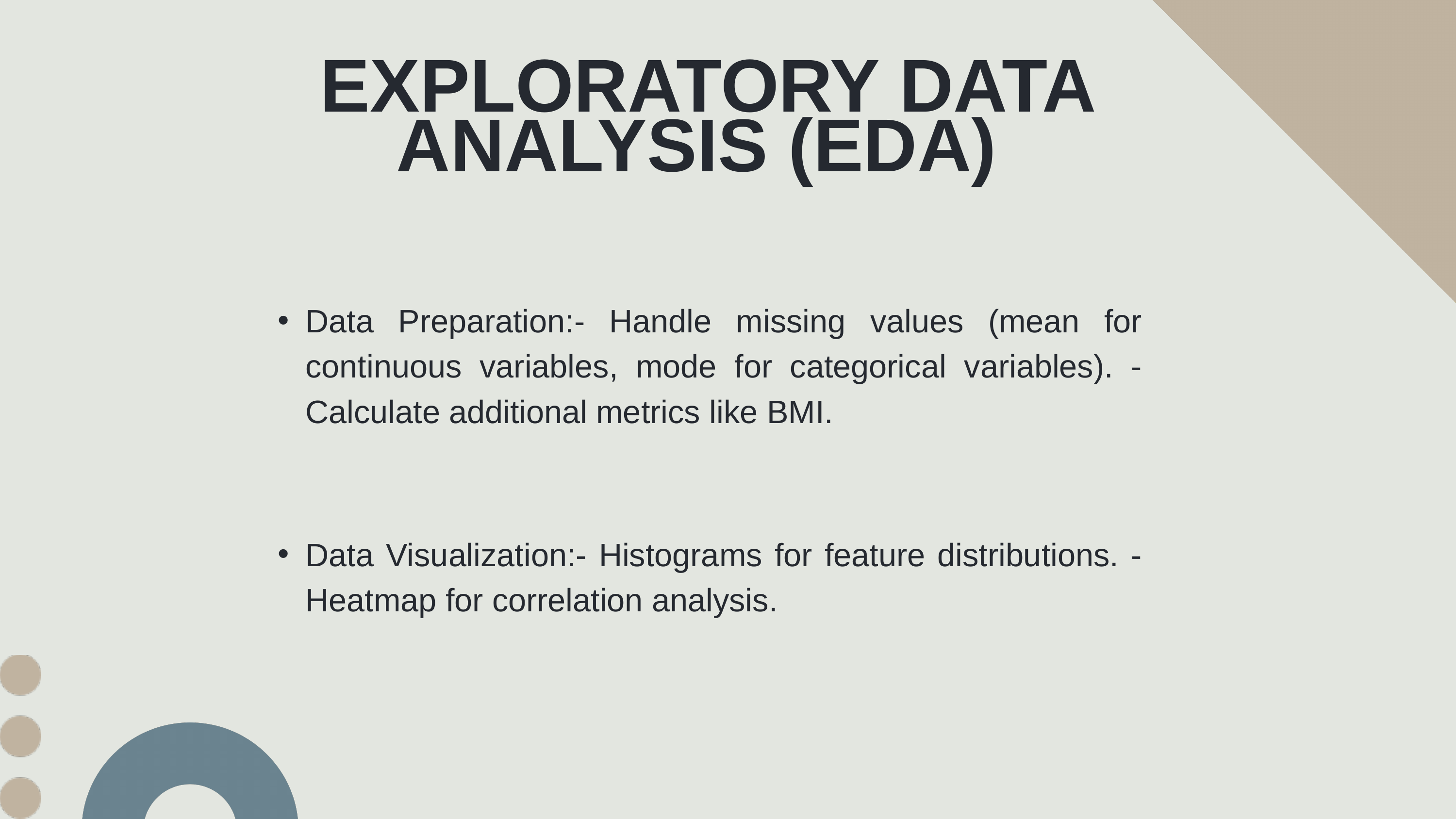

EXPLORATORY DATA ANALYSIS (EDA)
Data Preparation:- Handle missing values (mean for continuous variables, mode for categorical variables). - Calculate additional metrics like BMI.
Data Visualization:- Histograms for feature distributions. - Heatmap for correlation analysis.